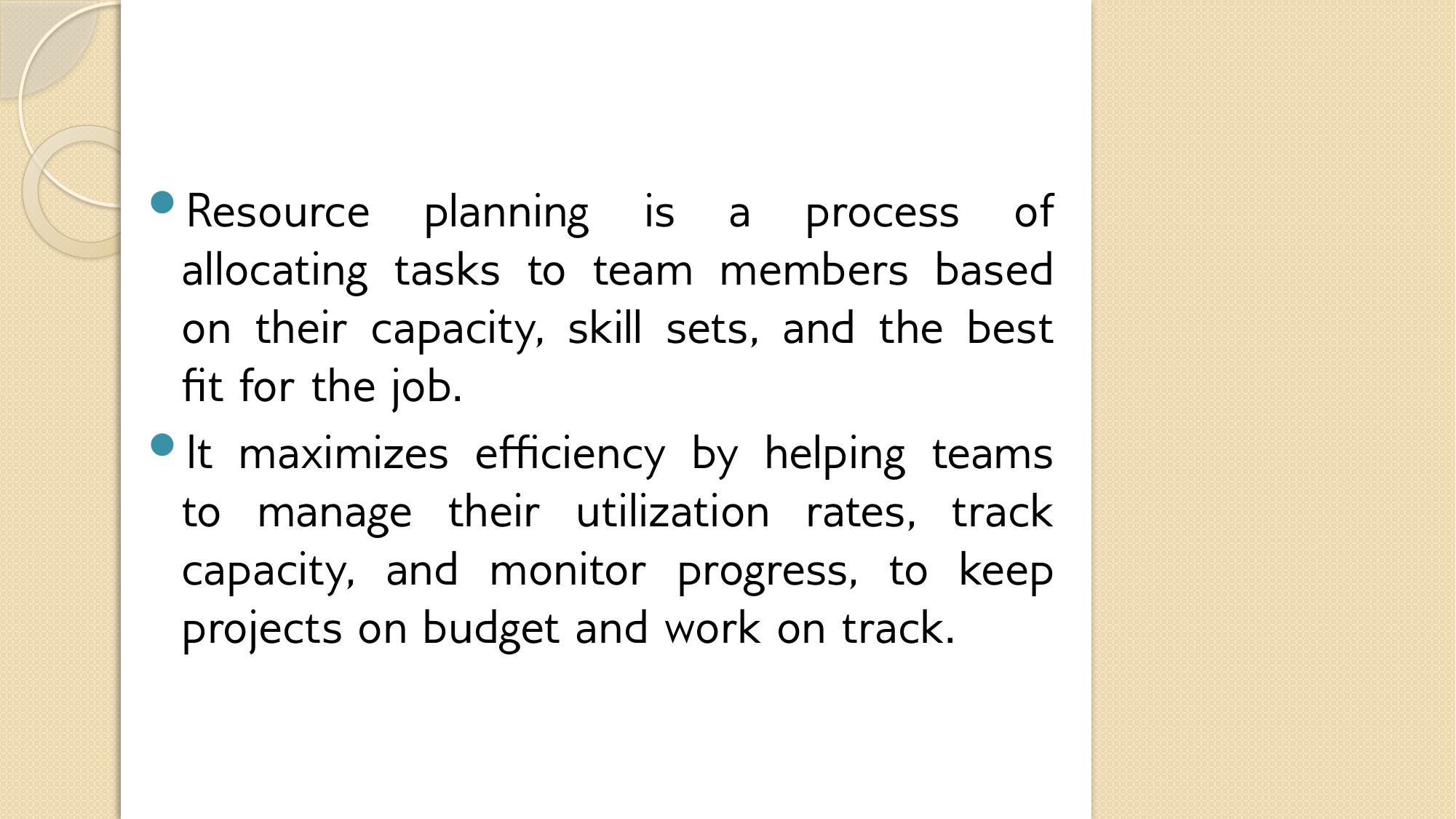

#
Resource planning is a process of allocating tasks to team members based on their capacity, skill sets, and the best fit for the job.
It maximizes efficiency by helping teams to manage their utilization rates, track capacity, and monitor progress, to keep projects on budget and work on track.